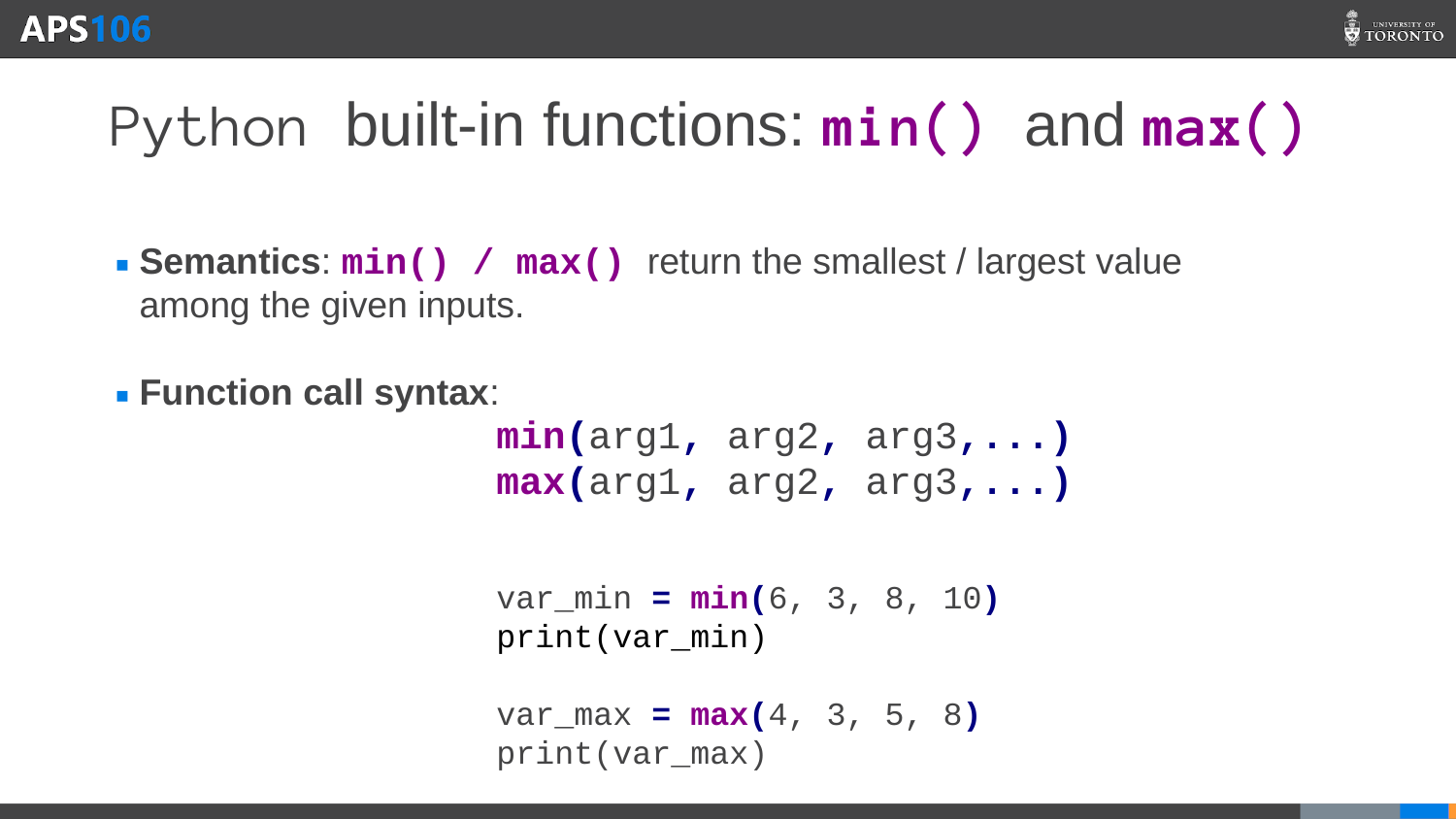

# Python built-in functions: min() and max()
Semantics: min() / max() return the smallest / largest value among the given inputs.

Function call syntax:

min(arg1, arg2, arg3,...)
max(arg1, arg2, arg3,...)
var_min = min(6, 3, 8, 10)
print(var_min)

var_max = max(4, 3, 5, 8)
print(var_max)